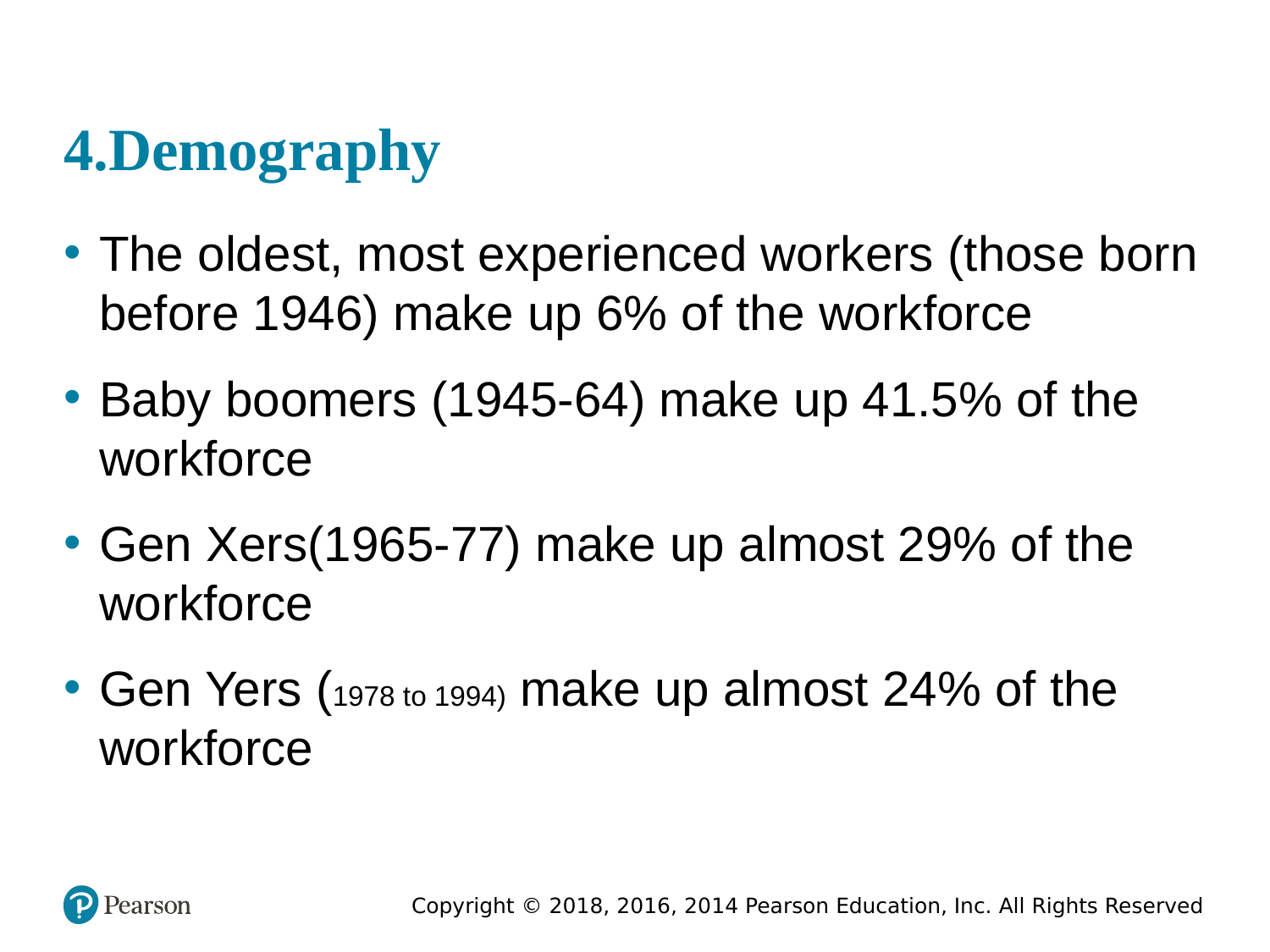

# 4.Demography
The oldest, most experienced workers (those born before 1946) make up 6% of the workforce
Baby boomers (1945-64) make up 41.5% of the workforce
Gen Xers(1965-77) make up almost 29% of the workforce
Gen Yers (1978 to 1994) make up almost 24% of the workforce